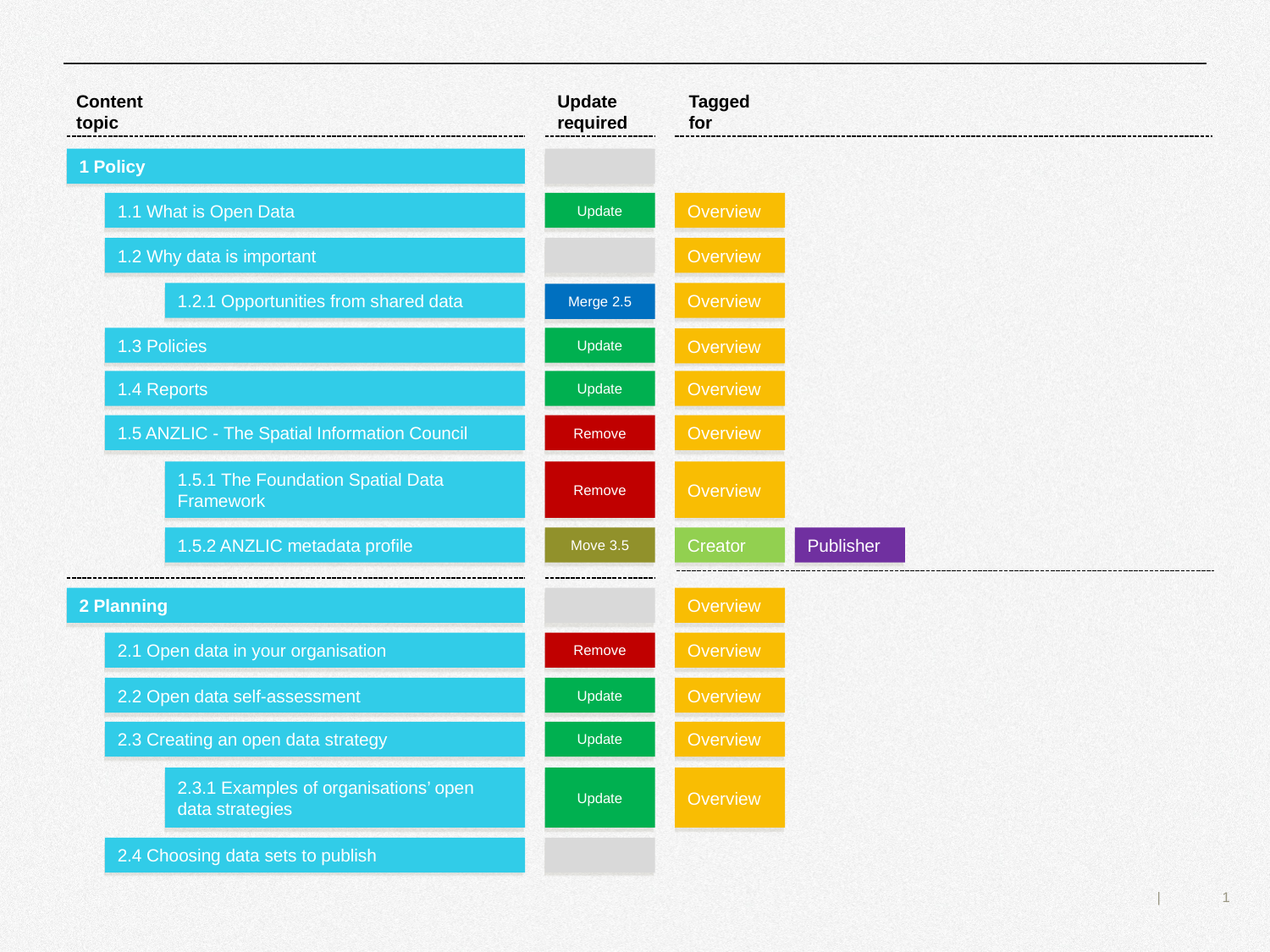

Content
topic
Update
required
Tagged
for
1 Policy

Overview
1.1 What is Open Data
Update
1.2 Why data is important

Overview
Overview
1.2.1 Opportunities from shared data
Merge 2.5
1.3 Policies
Update
Overview
Overview
1.4 Reports
Update
Overview
1.5 ANZLIC - The Spatial Information Council
Remove
Overview
Remove
1.5.1 The Foundation Spatial Data Framework
Creator
Publisher
1.5.2 ANZLIC metadata profile
Move 3.5
2 Planning

Overview
2.1 Open data in your organisation
Remove
Overview
2.2 Open data self-assessment
Update
Overview
2.3 Creating an open data strategy
Update
Overview
Update
Overview
2.3.1 Examples of organisations’ open data strategies
2.4 Choosing data sets to publish